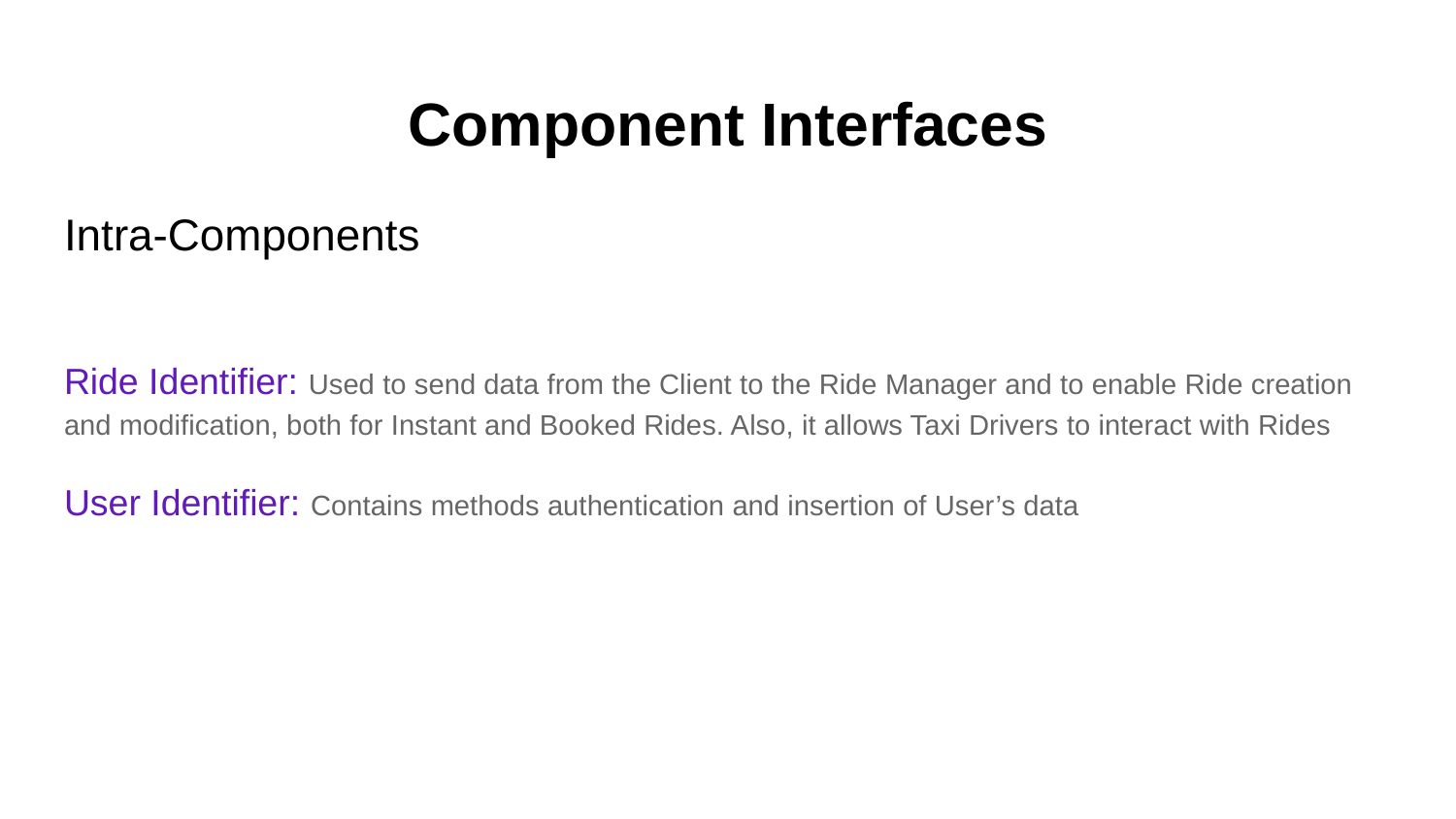

# Component Interfaces
Intra-Components

Ride Identifier: Used to send data from the Client to the Ride Manager and to enable Ride creation and modification, both for Instant and Booked Rides. Also, it allows Taxi Drivers to interact with Rides
User Identifier: Contains methods authentication and insertion of User’s data